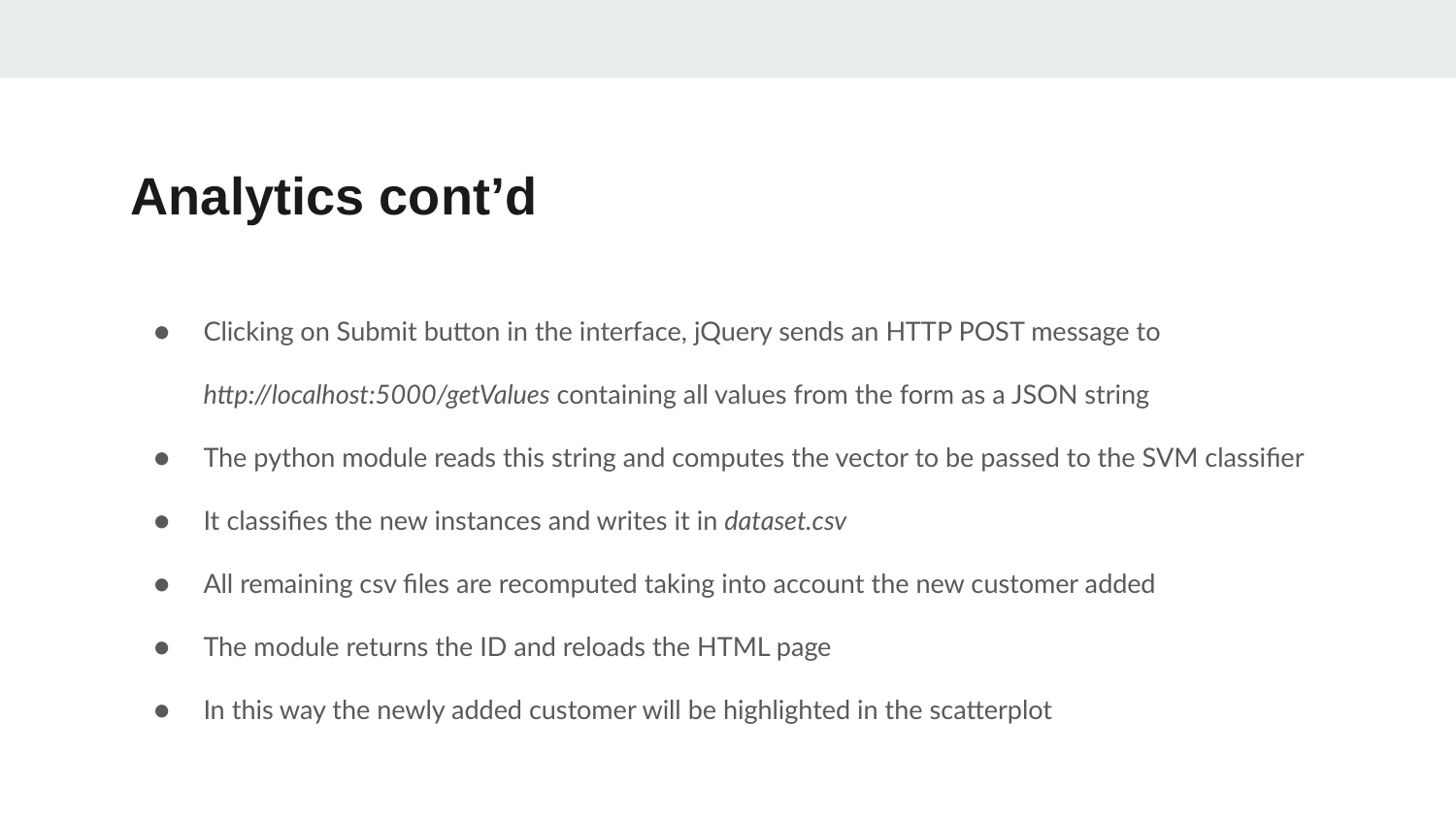

# Analytics cont’d
Clicking on Submit button in the interface, jQuery sends an HTTP POST message to http://localhost:5000/getValues containing all values from the form as a JSON string
The python module reads this string and computes the vector to be passed to the SVM classifier
It classifies the new instances and writes it in dataset.csv
All remaining csv files are recomputed taking into account the new customer added
The module returns the ID and reloads the HTML page
In this way the newly added customer will be highlighted in the scatterplot